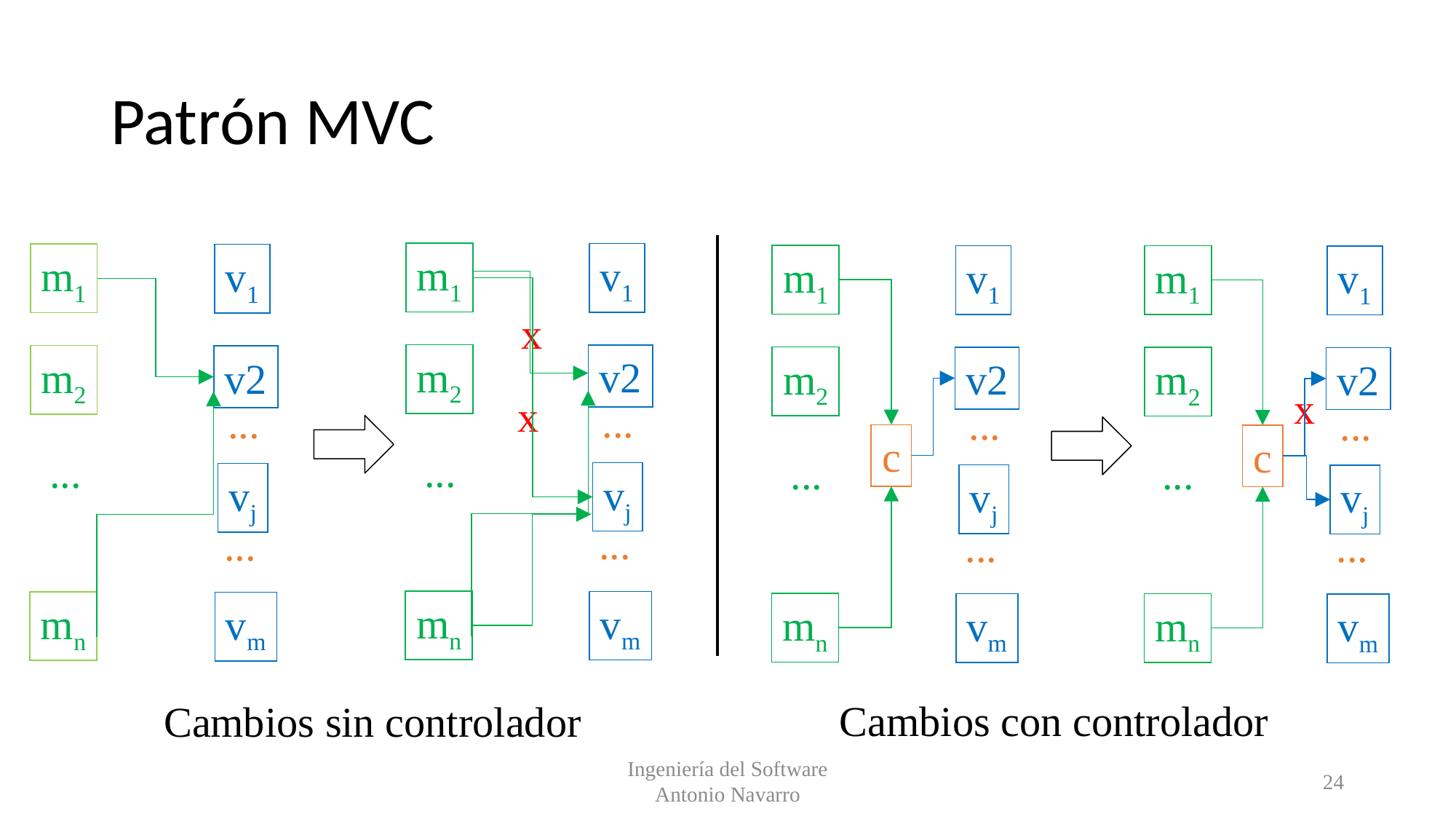

# Patrón MVC
m1
v1
x
m2
v2
x
...
...
vj
...
mn
vm
m1
v1
m2
v2
...
...
vj
...
mn
vm
m1
v1
m2
v2
...
c
...
vj
...
mn
vm
m1
v1
m2
v2
x
...
c
...
vj
...
mn
vm

Cambios con controlador
Cambios sin controlador
Ingeniería del Software
Antonio Navarro
24